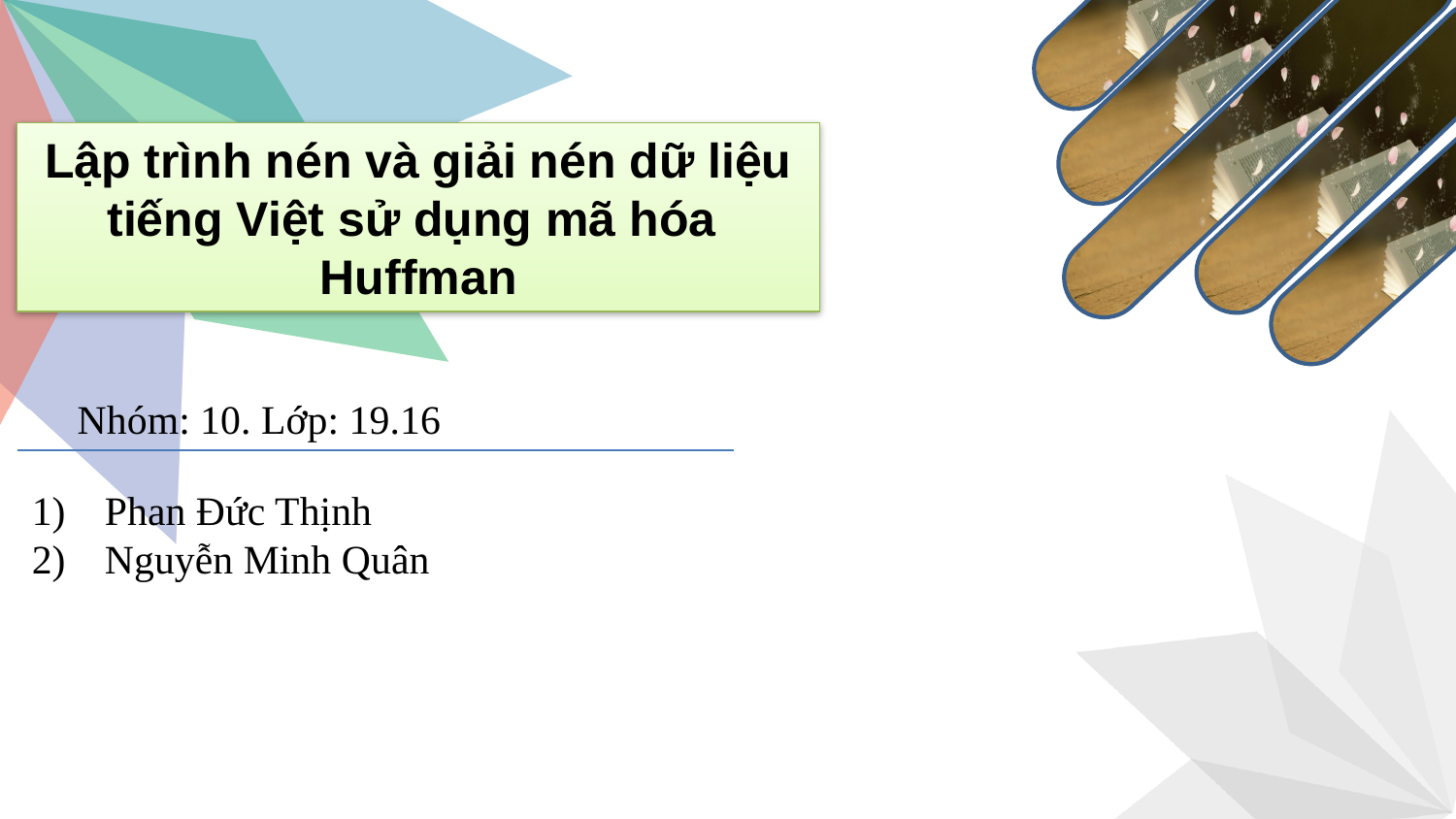

Lập trình nén và giải nén dữ liệu tiếng Việt sử dụng mã hóa
Huffman
Nhóm: 10. Lớp: 19.16
Phan Đức Thịnh
Nguyễn Minh Quân